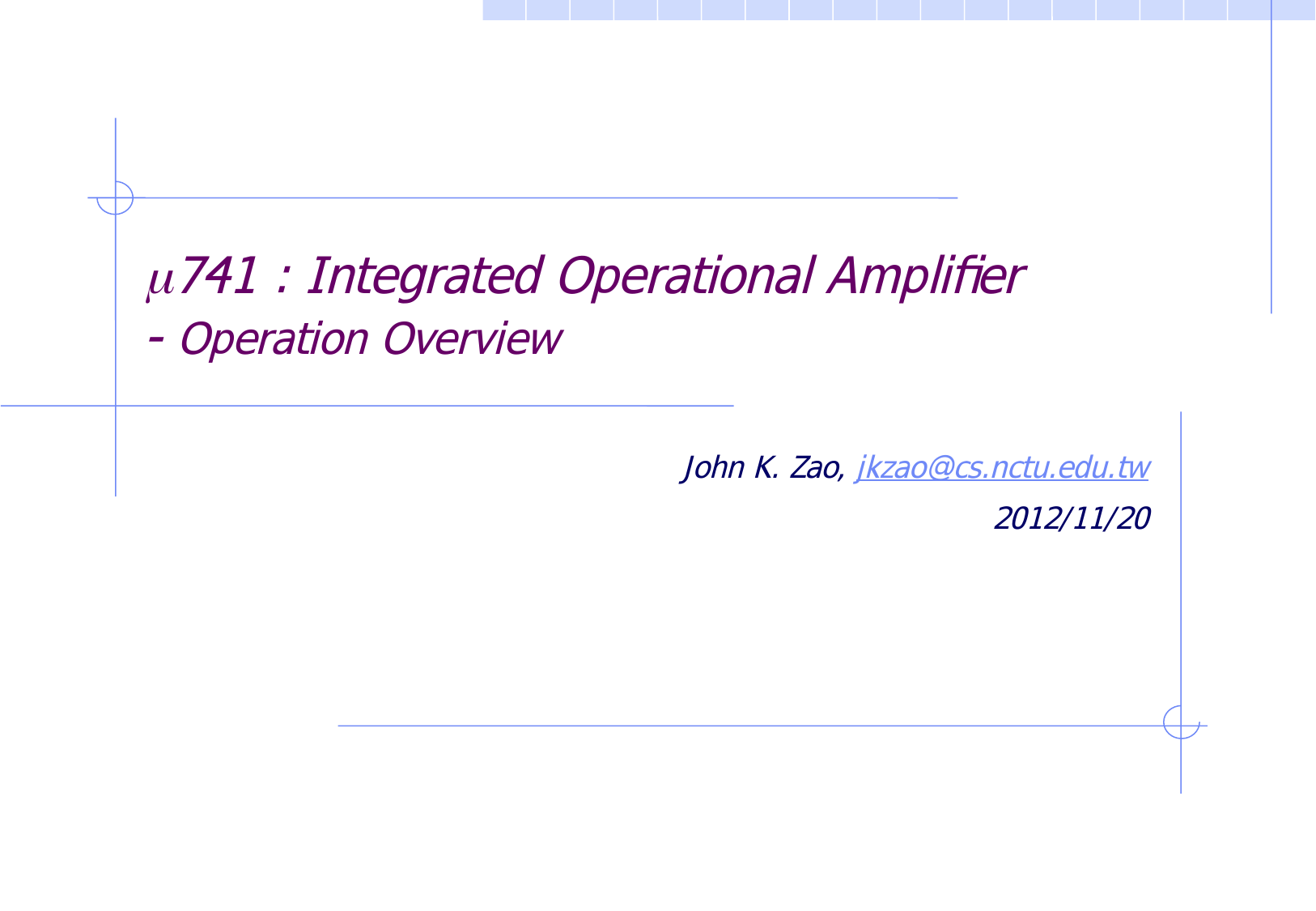

# μ741 : Integrated Operational Amplifier − Operation Overview
John K. Zao, jkzao@cs.nctu.edu.tw
2012/11/20